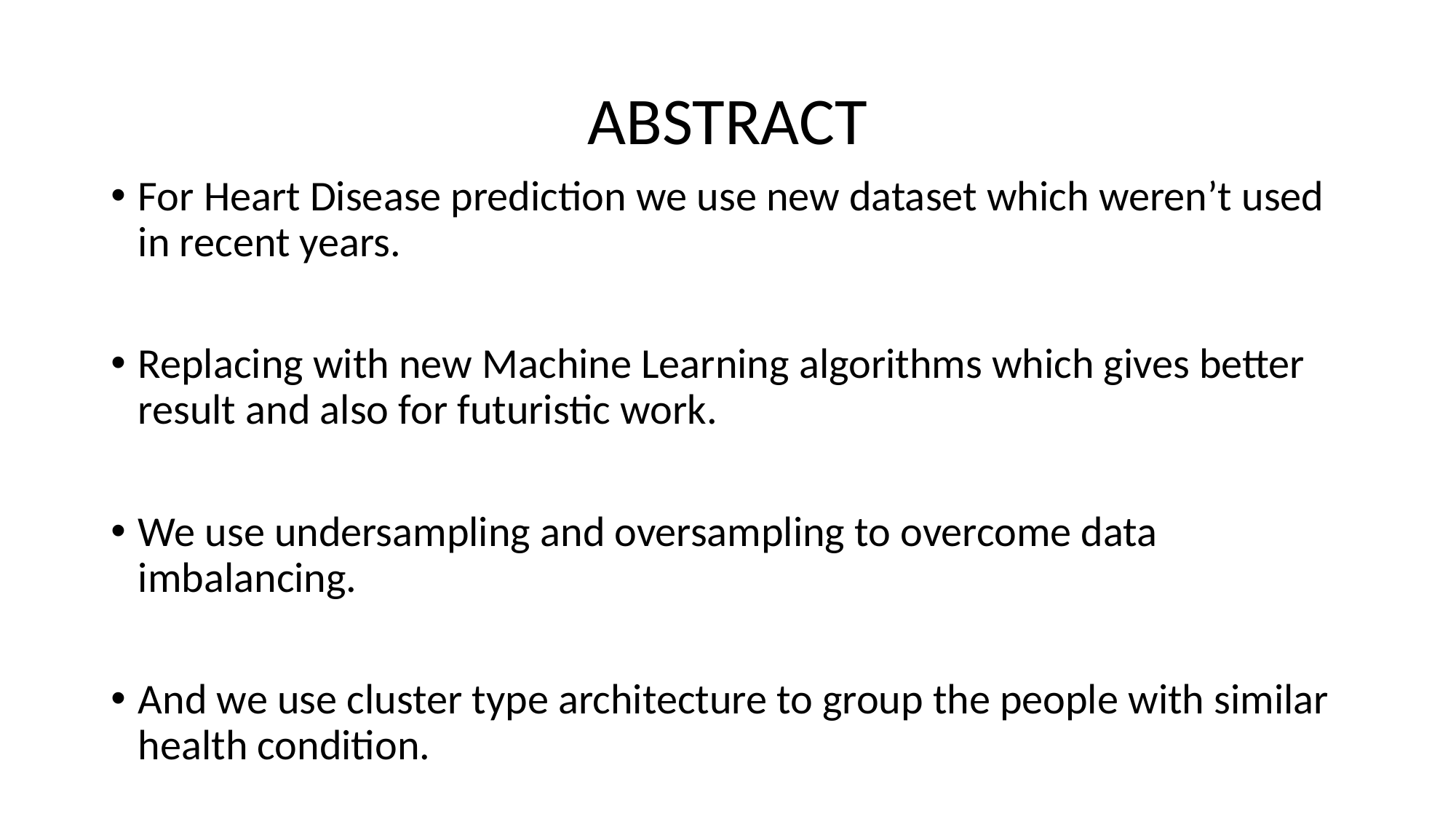

# ABSTRACT
For Heart Disease prediction we use new dataset which weren’t used in recent years.

Replacing with new Machine Learning algorithms which gives better result and also for futuristic work.

We use undersampling and oversampling to overcome data imbalancing.

And we use cluster type architecture to group the people with similar health condition.